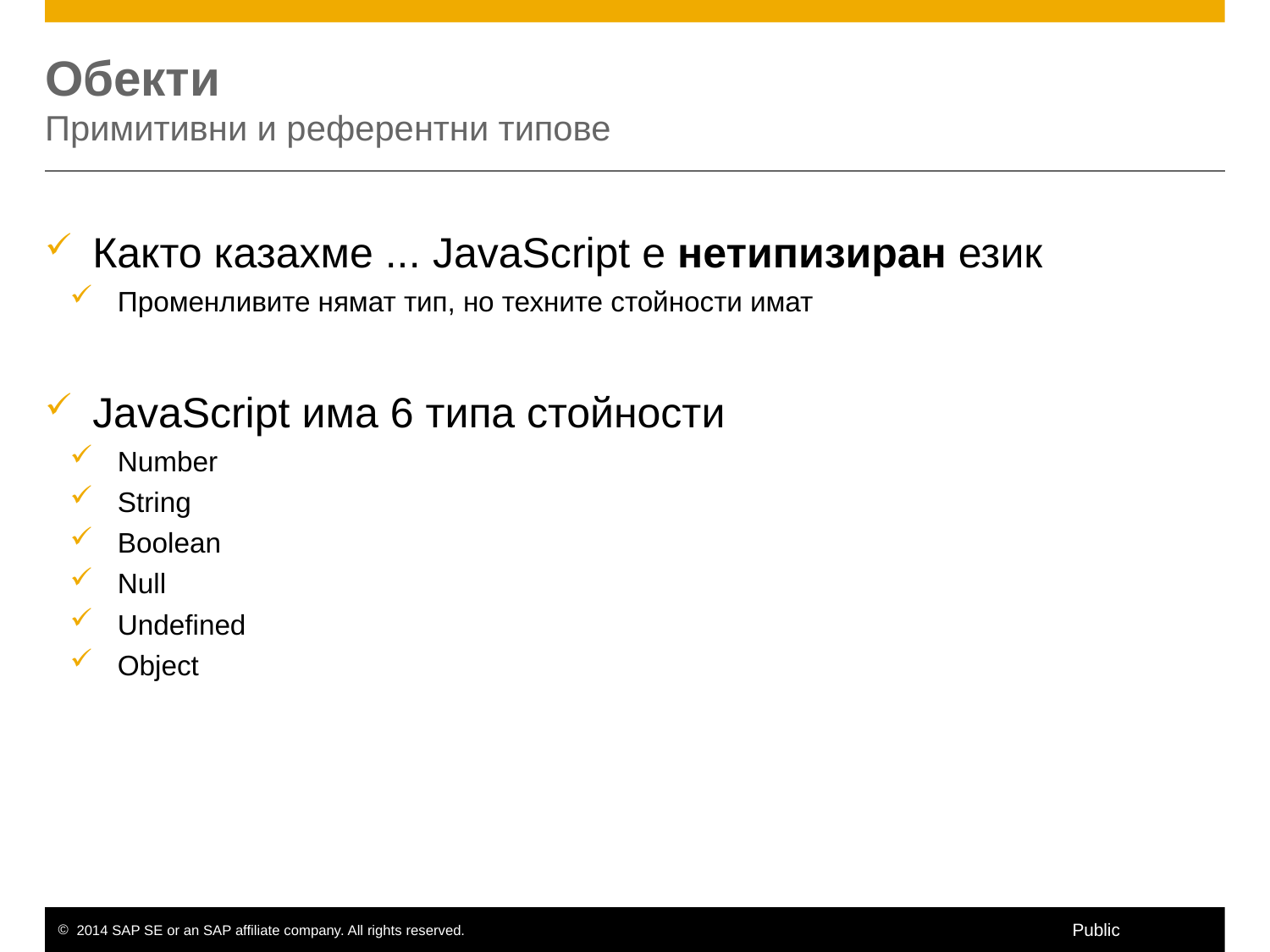

# Обекти Примитивни и референтни типове
Както казахме ... JavaScript e нетипизиран език
Променливите нямат тип, но техните стойности имат

JavaScript има 6 типа стойности
Number
String
Boolean
Null
Undefined
Object